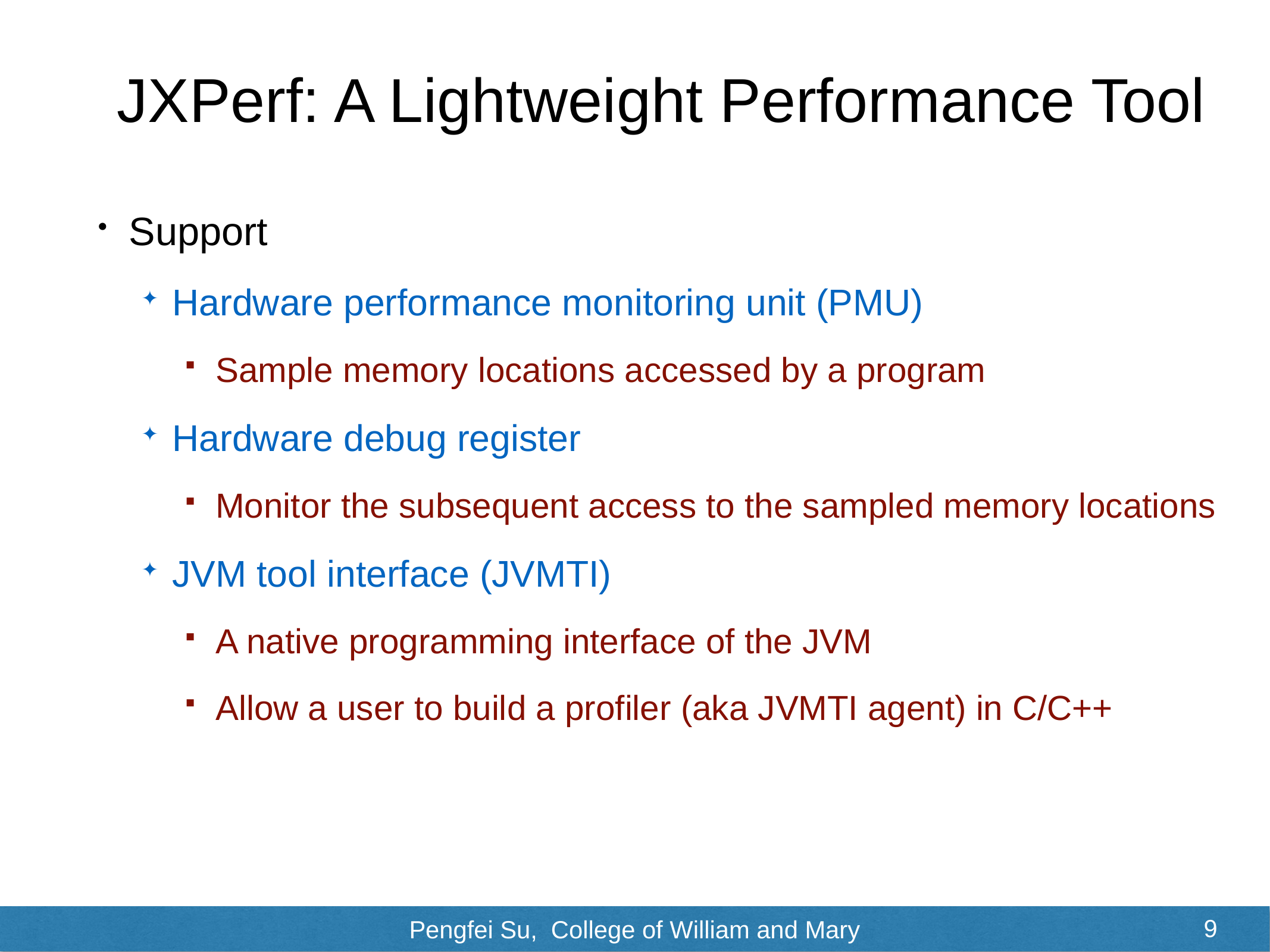

# JXPerf: A Lightweight Performance Tool
Support
Hardware performance monitoring unit (PMU)
Sample memory locations accessed by a program
Hardware debug register
Monitor the subsequent access to the sampled memory locations
JVM tool interface (JVMTI)
A native programming interface of the JVM
Allow a user to build a profiler (aka JVMTI agent) in C/C++

9